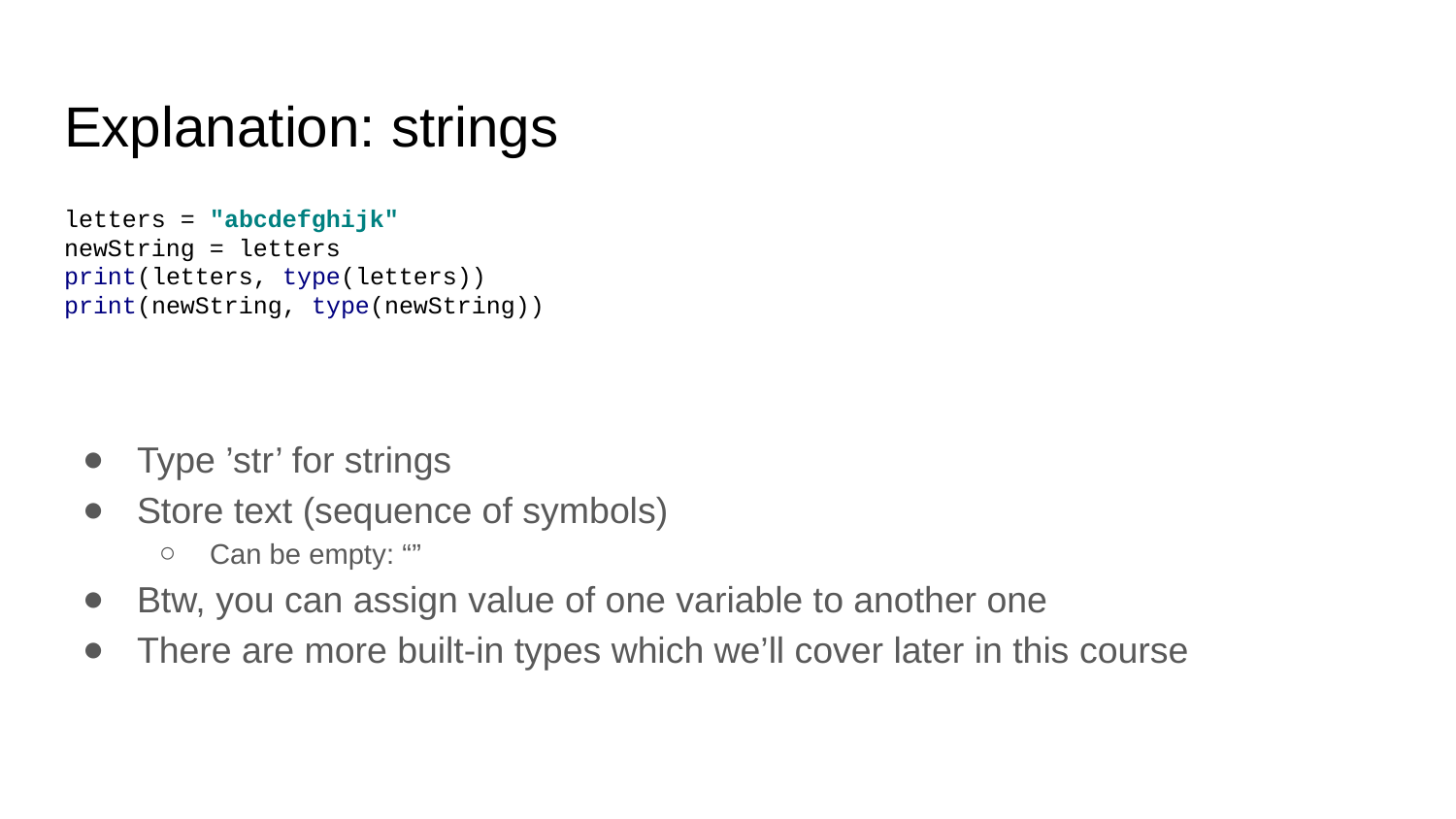

# Explanation: strings
letters = "abcdefghijk"
newString = letters
print(letters, type(letters))
print(newString, type(newString))

Type ’str’ for strings
Store text (sequence of symbols)
Can be empty: “”
Btw, you can assign value of one variable to another one
There are more built-in types which we’ll cover later in this course